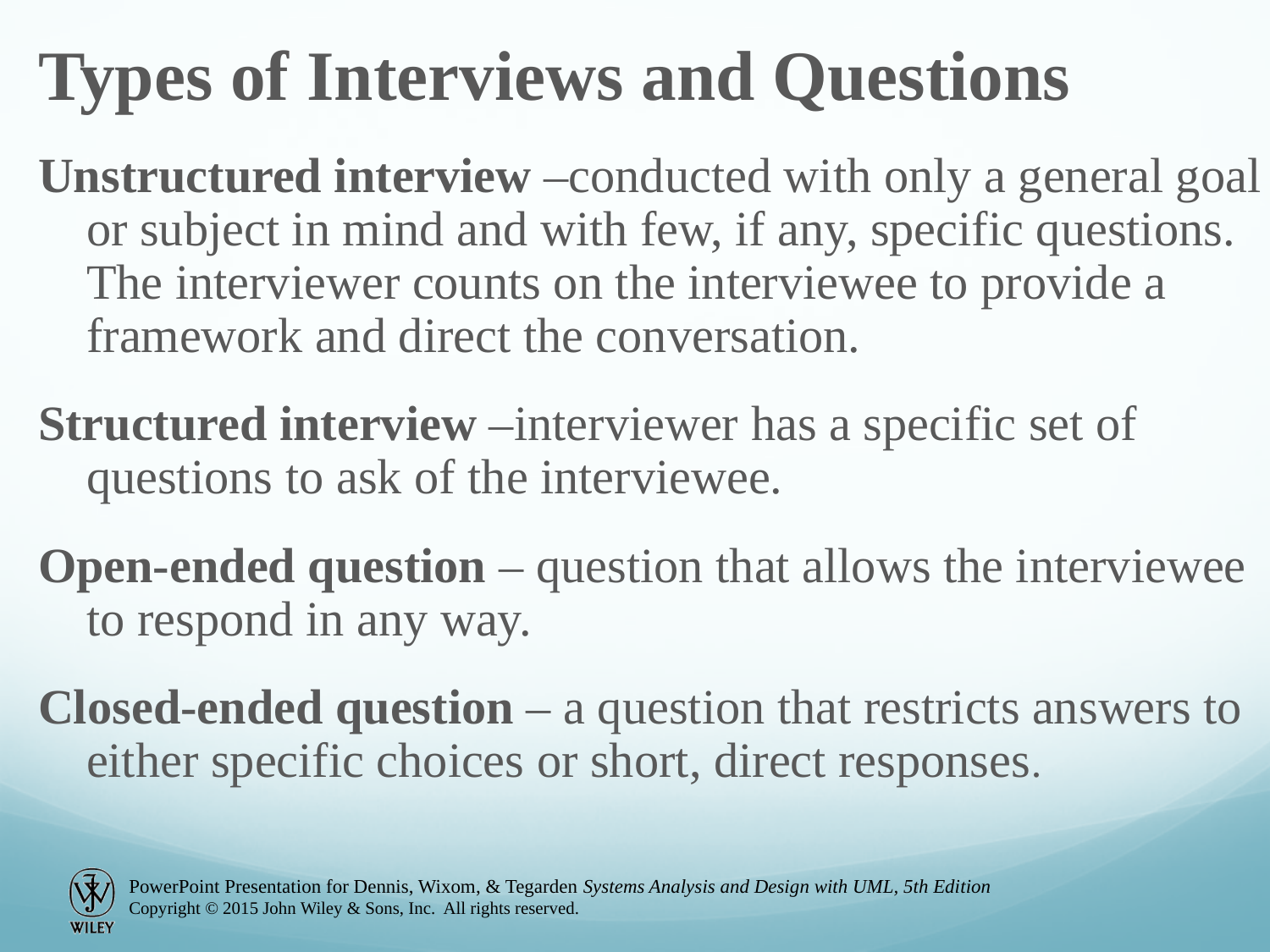

Types of Interviews and Questions
Unstructured interview –conducted with only a general goal or subject in mind and with few, if any, specific questions. The interviewer counts on the interviewee to provide a framework and direct the conversation.
Structured interview –interviewer has a specific set of questions to ask of the interviewee.
Open-ended question – question that allows the interviewee to respond in any way.
Closed-ended question – a question that restricts answers to either specific choices or short, direct responses.